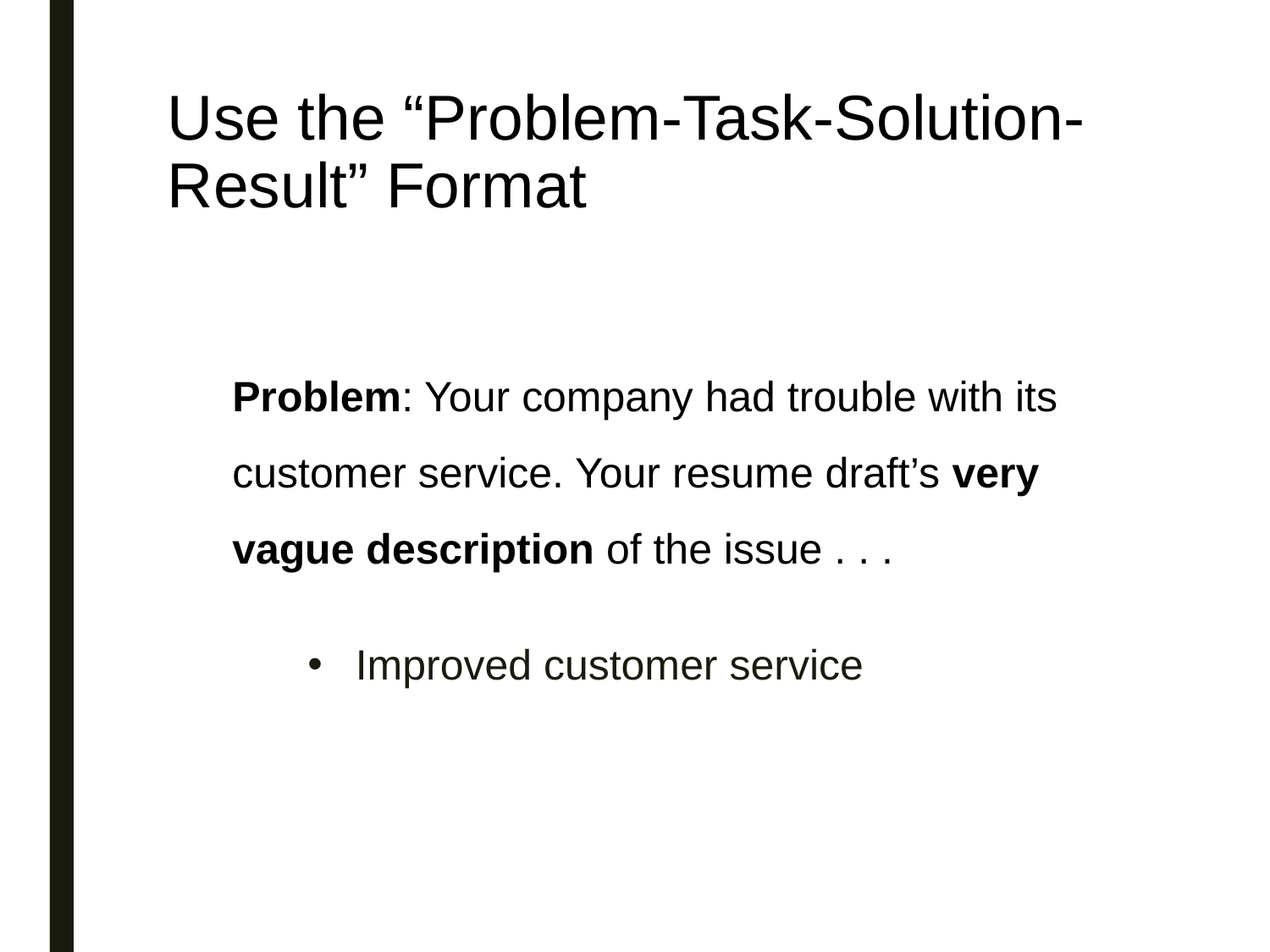

# Use the “Problem-Task-Solution-Result” Format
Problem: Your company had trouble with its customer service. Your resume draft’s very vague description of the issue . . .
Improved customer service